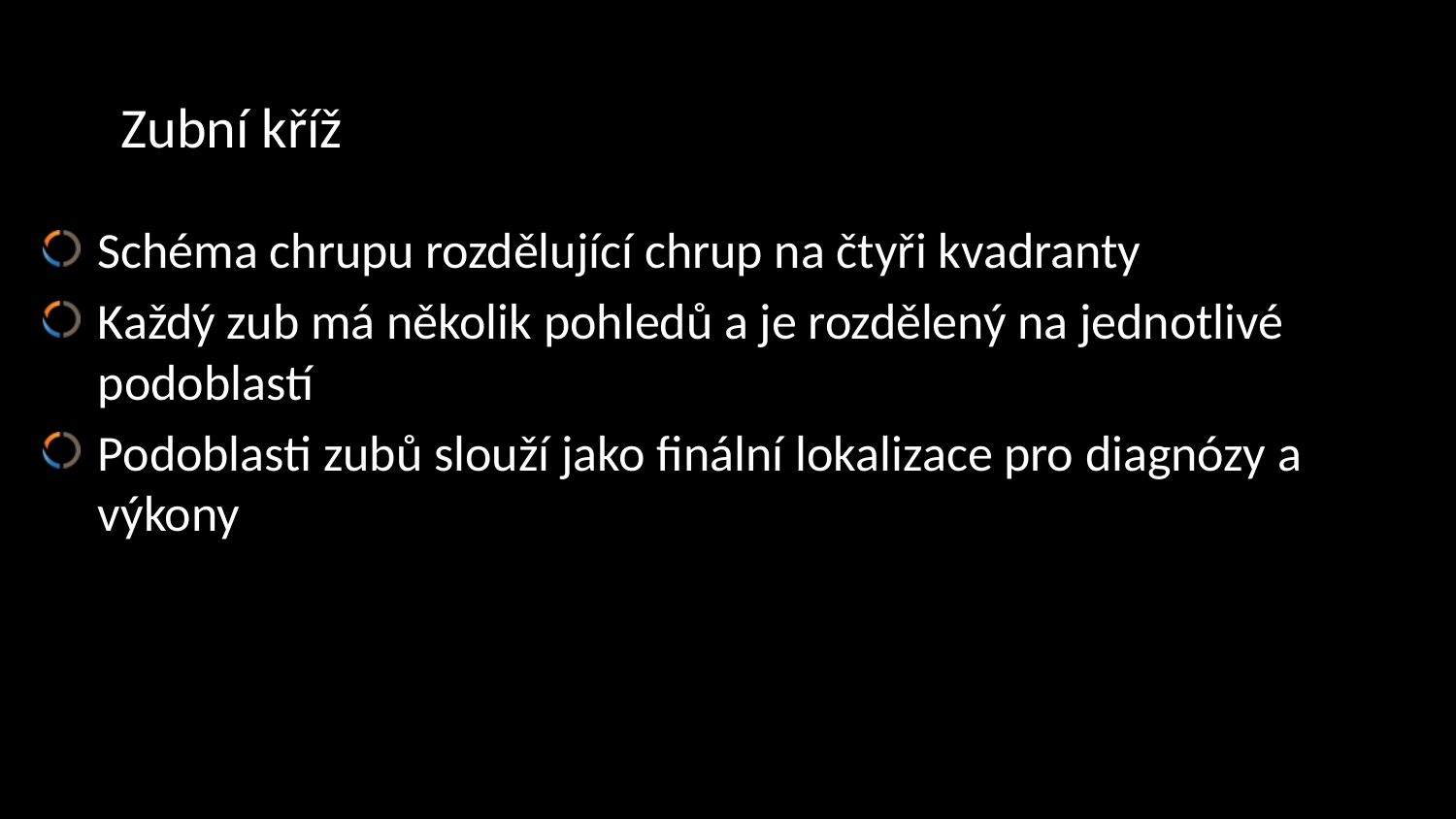

Zubní kříž
Schéma chrupu rozdělující chrup na čtyři kvadranty
Každý zub má několik pohledů a je rozdělený na jednotlivé podoblastí
Podoblasti zubů slouží jako finální lokalizace pro diagnózy a výkony